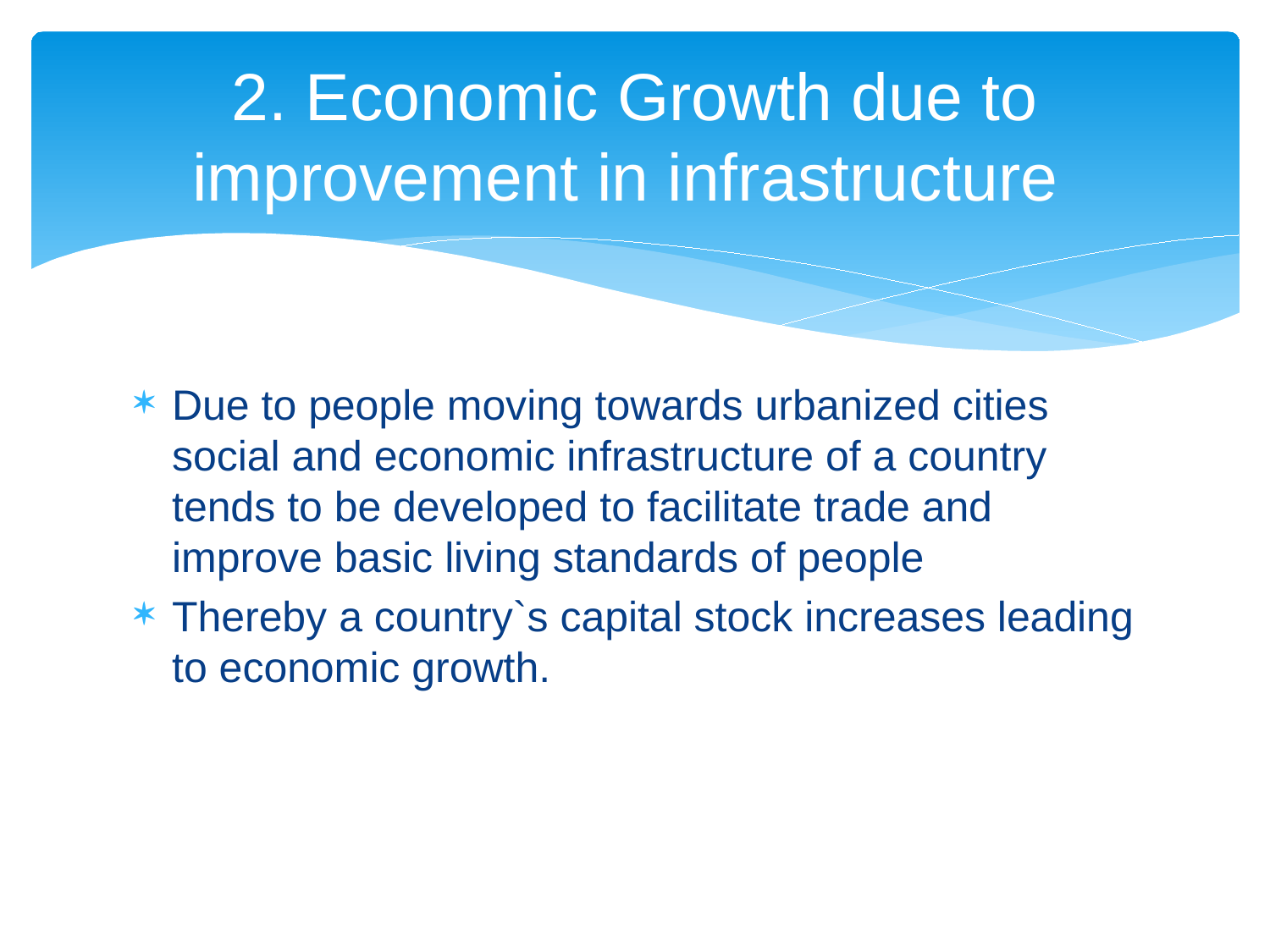

# 2. Economic Growth due to improvement in infrastructure
Due to people moving towards urbanized cities social and economic infrastructure of a country tends to be developed to facilitate trade and improve basic living standards of people
Thereby a country`s capital stock increases leading to economic growth.